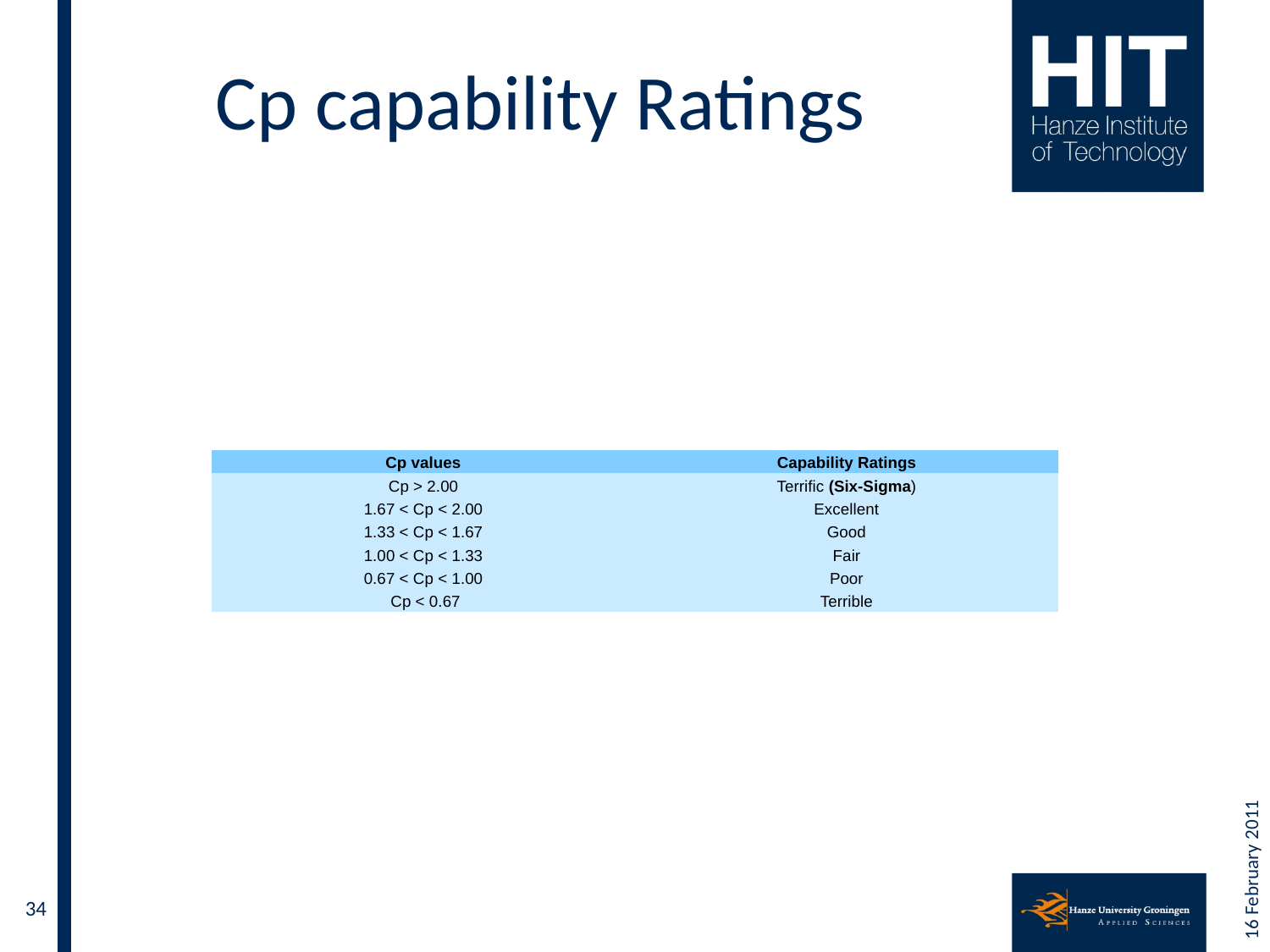

# Cp capability Ratings
| Cp values | Capability Ratings |
| --- | --- |
| Cp > 2.00 | Terrific (Six-Sigma) |
| 1.67 < Cp < 2.00 | Excellent |
| 1.33 < Cp < 1.67 | Good |
| 1.00 < Cp < 1.33 | Fair |
| 0.67 < Cp < 1.00 | Poor |
| Cp < 0.67 | Terrible |
16 February 2011
34